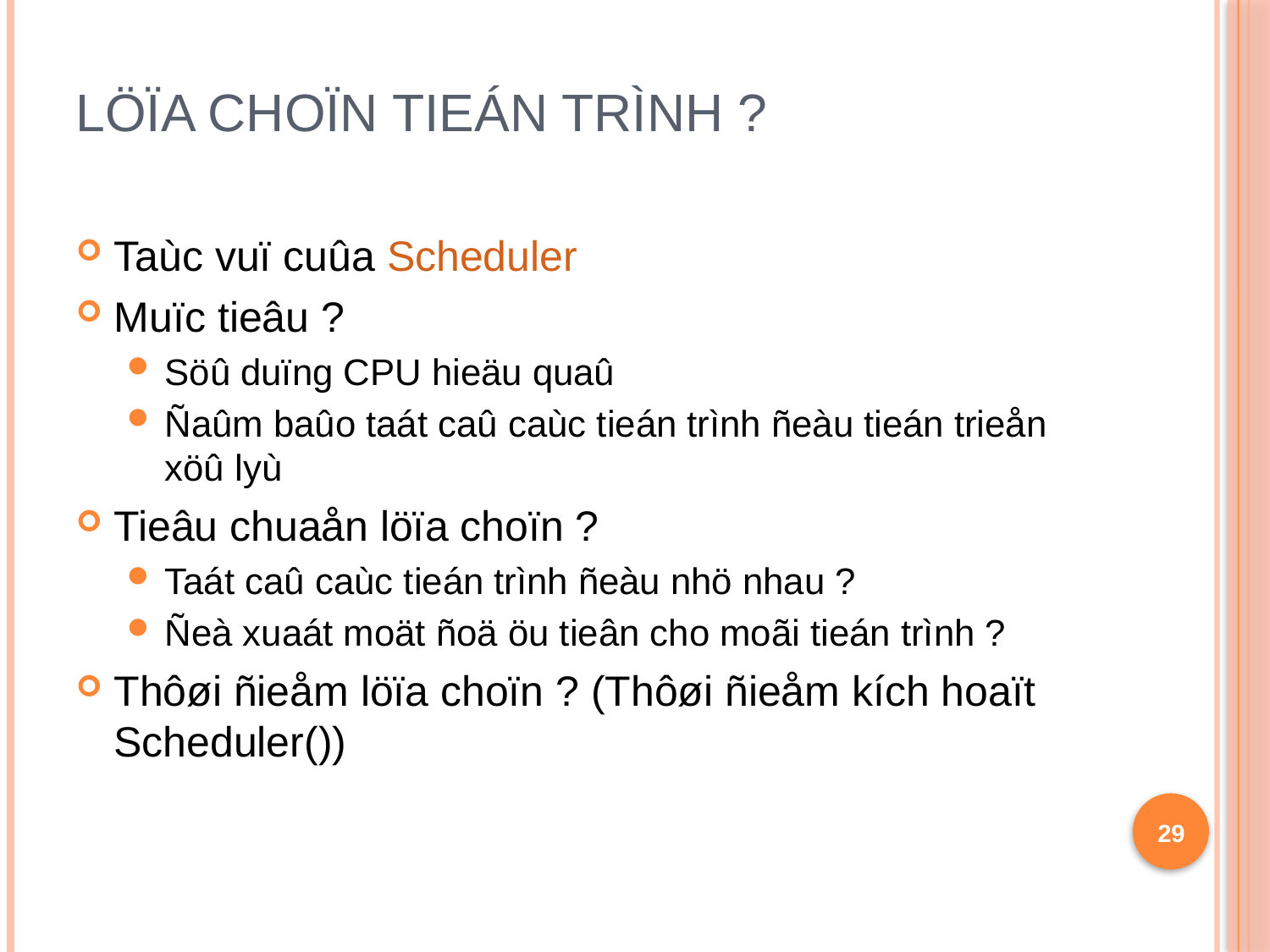

# Löïa choïn tieán trình ?
Taùc vuï cuûa Scheduler
Muïc tieâu ?
Söû duïng CPU hieäu quaû
Ñaûm baûo taát caû caùc tieán trình ñeàu tieán trieån xöû lyù
Tieâu chuaån löïa choïn ?
Taát caû caùc tieán trình ñeàu nhö nhau ?
Ñeà xuaát moät ñoä öu tieân cho moãi tieán trình ?
Thôøi ñieåm löïa choïn ? (Thôøi ñieåm kích hoaït Scheduler())
29